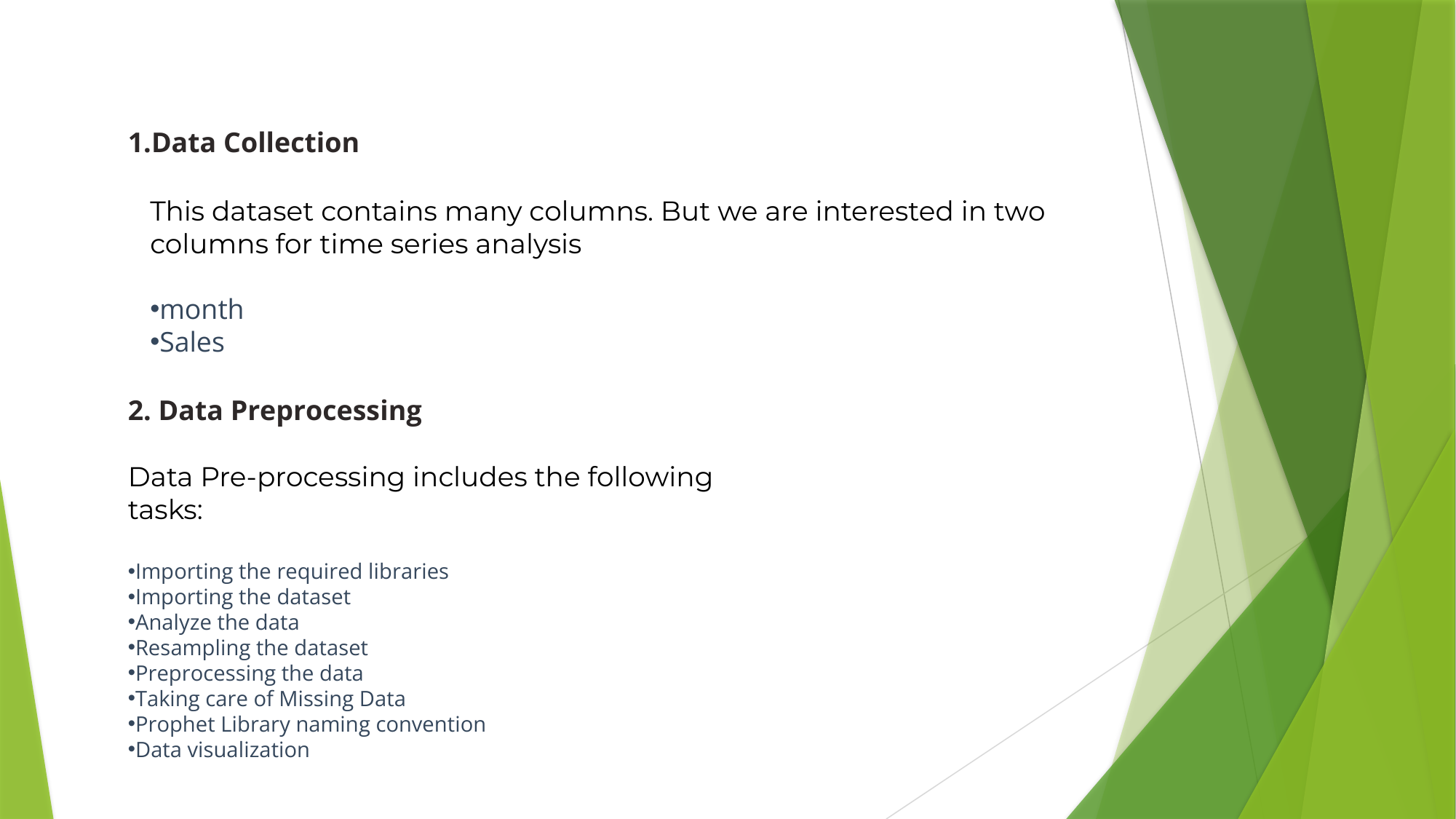

1.Data Collection

This dataset contains many columns. But we are interested in two columns for time series analysis
month
Sales
2. Data Preprocessing
Data Pre-processing includes the following tasks:
Importing the required libraries
Importing the dataset
Analyze the data
Resampling the dataset
Preprocessing the data
Taking care of Missing Data
Prophet Library naming convention
Data visualization